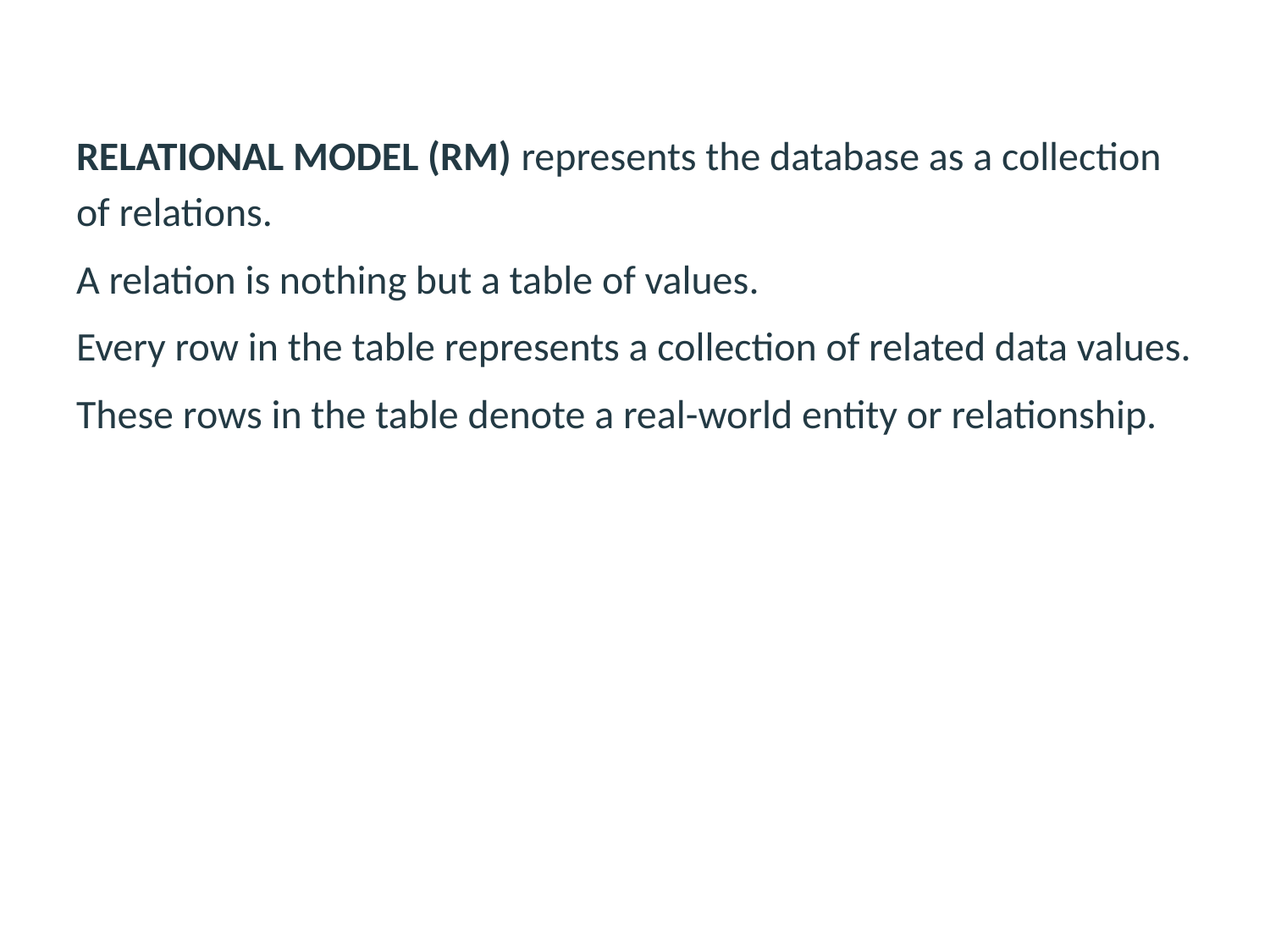

RELATIONAL MODEL (RM) represents the database as a collection of relations.
A relation is nothing but a table of values.
Every row in the table represents a collection of related data values.
These rows in the table denote a real-world entity or relationship.